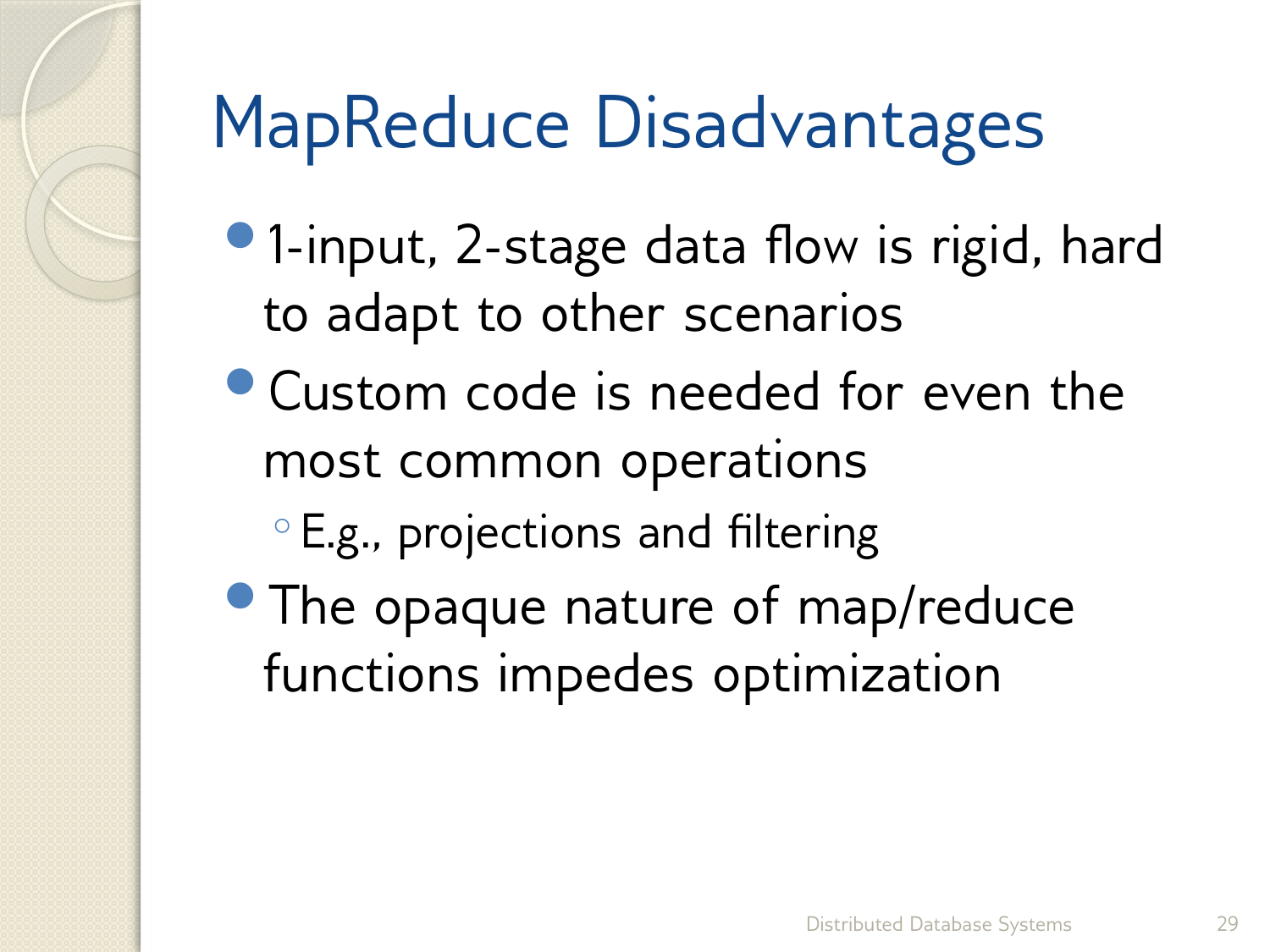

# MapReduce Disadvantages
1-input, 2-stage data flow is rigid, hard to adapt to other scenarios
Custom code is needed for even the most common operations
E.g., projections and filtering
The opaque nature of map/reduce functions impedes optimization
Distributed Database Systems
29